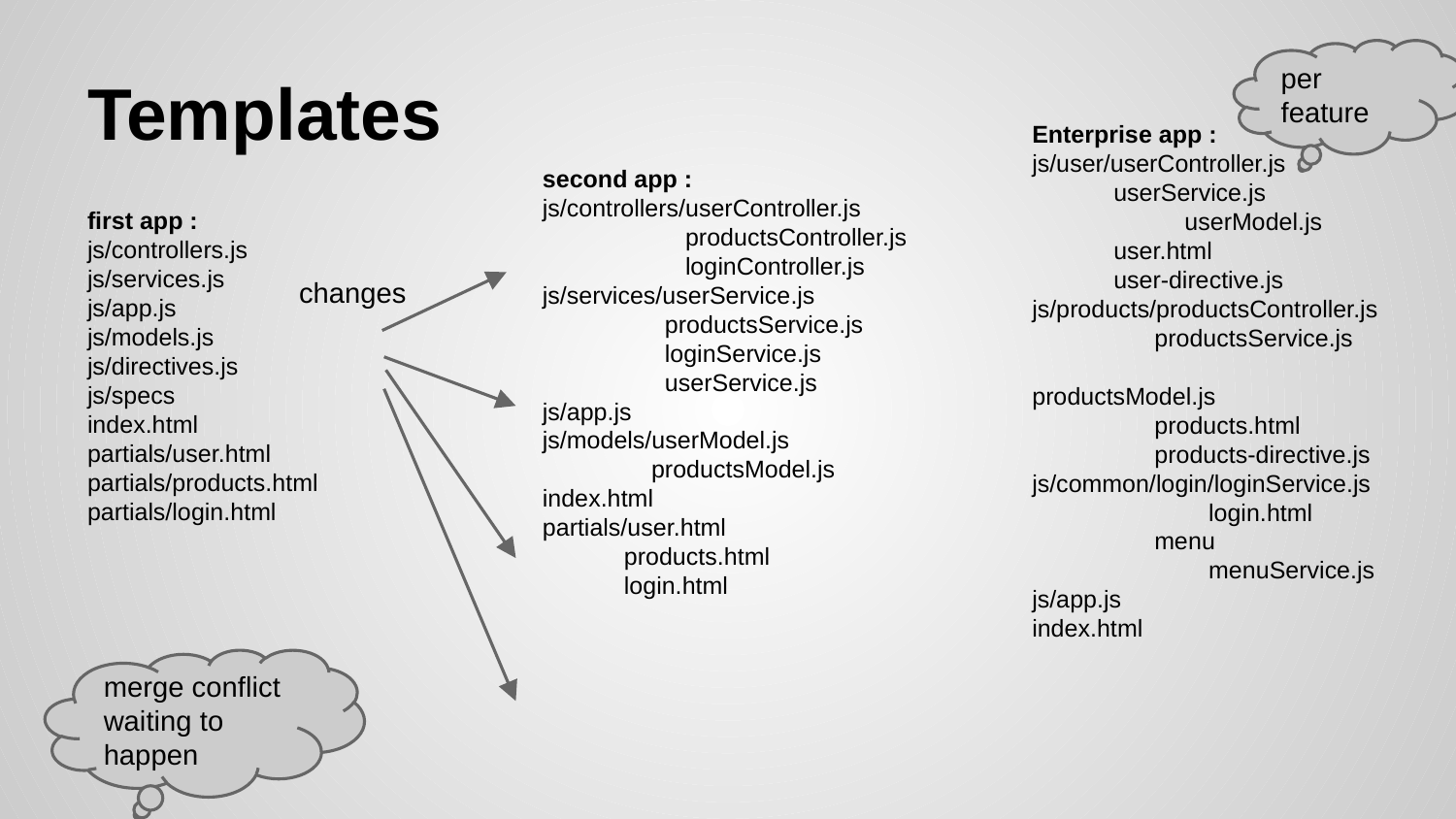

# Templates
per feature
Enterprise app :
js/user/userController.js
            userService.js
	 userModel.js
            user.html
            user-directive.js
js/products/productsController.js
                  productsService.js
	       productsModel.js
                  products.html
                  products-directive.js
js/common/login/loginService.js
                          login.html
                  menu
                          menuService.js
js/app.js
index.html
second app :
js/controllers/userController.js
                     productsController.js
                     loginController.js
js/services/userService.js
                  productsService.js
                  loginService.js
                  userService.js
js/app.js
js/models/userModel.js
                productsModel.js
index.html
partials/user.html
            products.html
            login.html

first app :
js/controllers.js
js/services.js
js/app.js
js/models.js
js/directives.js
js/specs
index.html
partials/user.html
partials/products.html
partials/login.html

changes
merge conflict waiting to happen